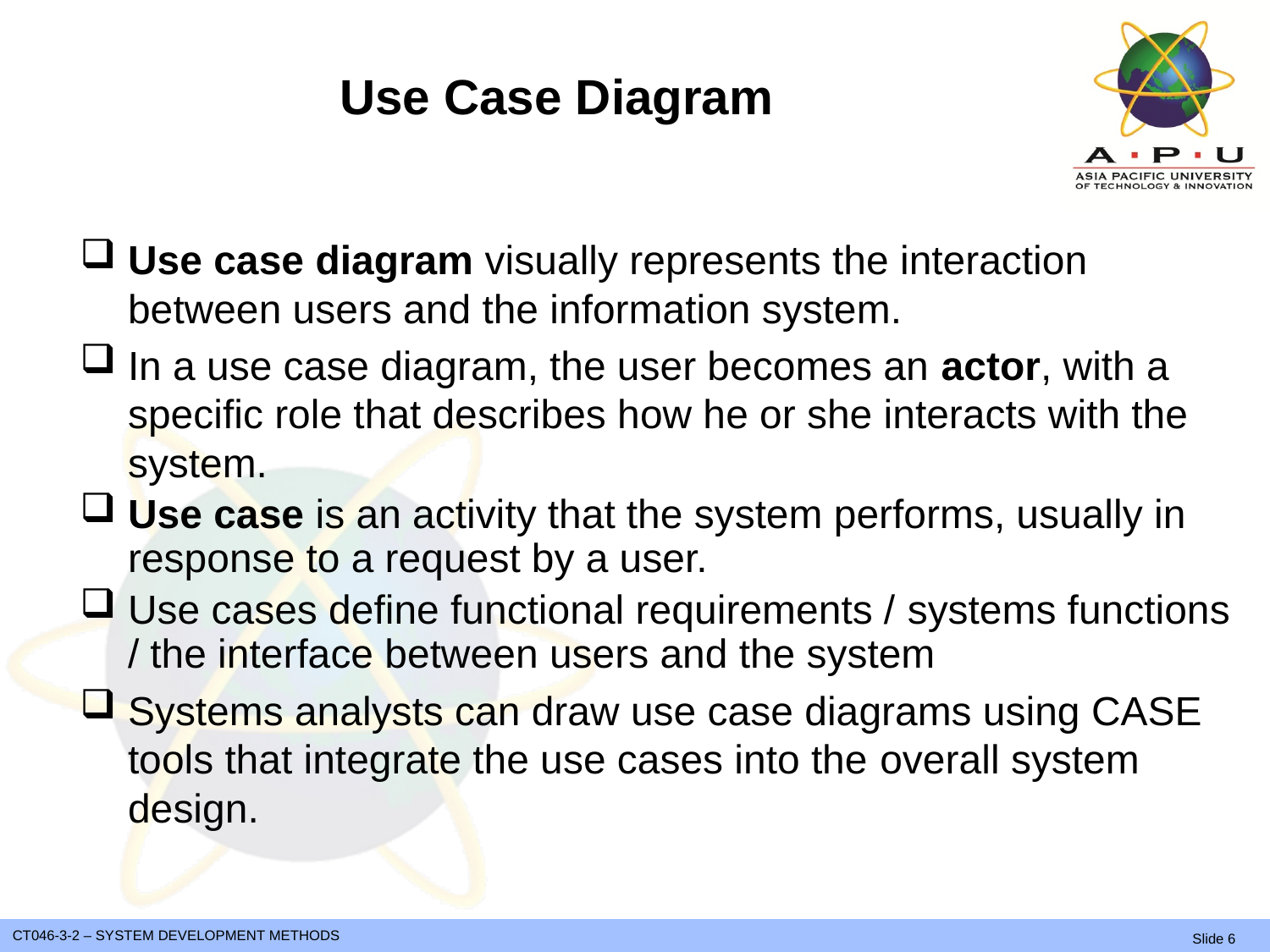

# Use Case Diagram
Use case diagram visually represents the interaction between users and the information system.
In a use case diagram, the user becomes an actor, with a specific role that describes how he or she interacts with the system.
Use case is an activity that the system performs, usually in response to a request by a user.
Use cases define functional requirements / systems functions / the interface between users and the system
Systems analysts can draw use case diagrams using CASE tools that integrate the use cases into the overall system design.